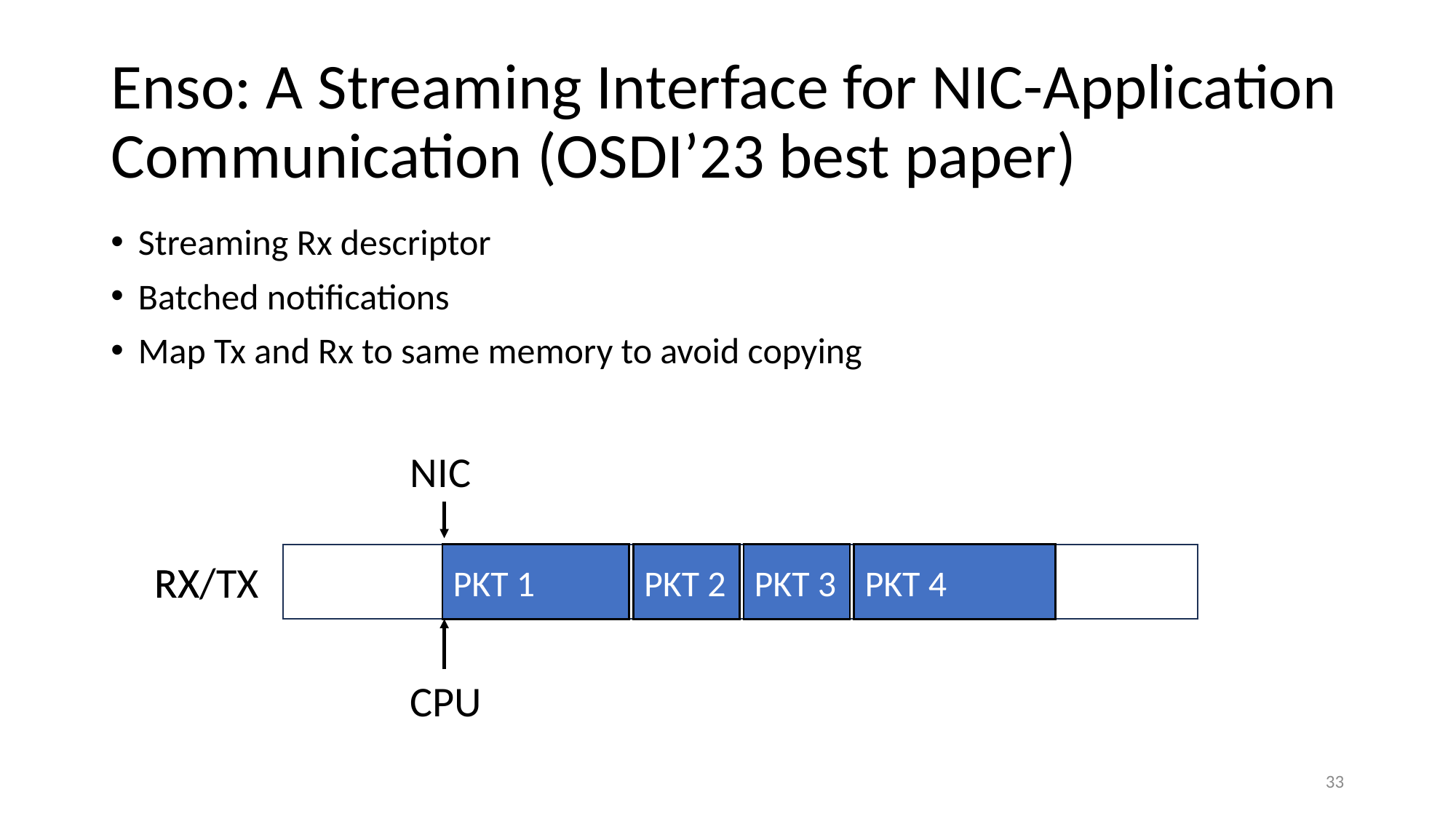

# Enso: A Streaming Interface for NIC-Application Communication (OSDI’23 best paper)
Streaming Rx descriptor
Batched notifications
Map Tx and Rx to same memory to avoid copying
NIC

PKT 1
PKT 2
PKT 3
PKT 4
RX/TX
RX
CPU
33